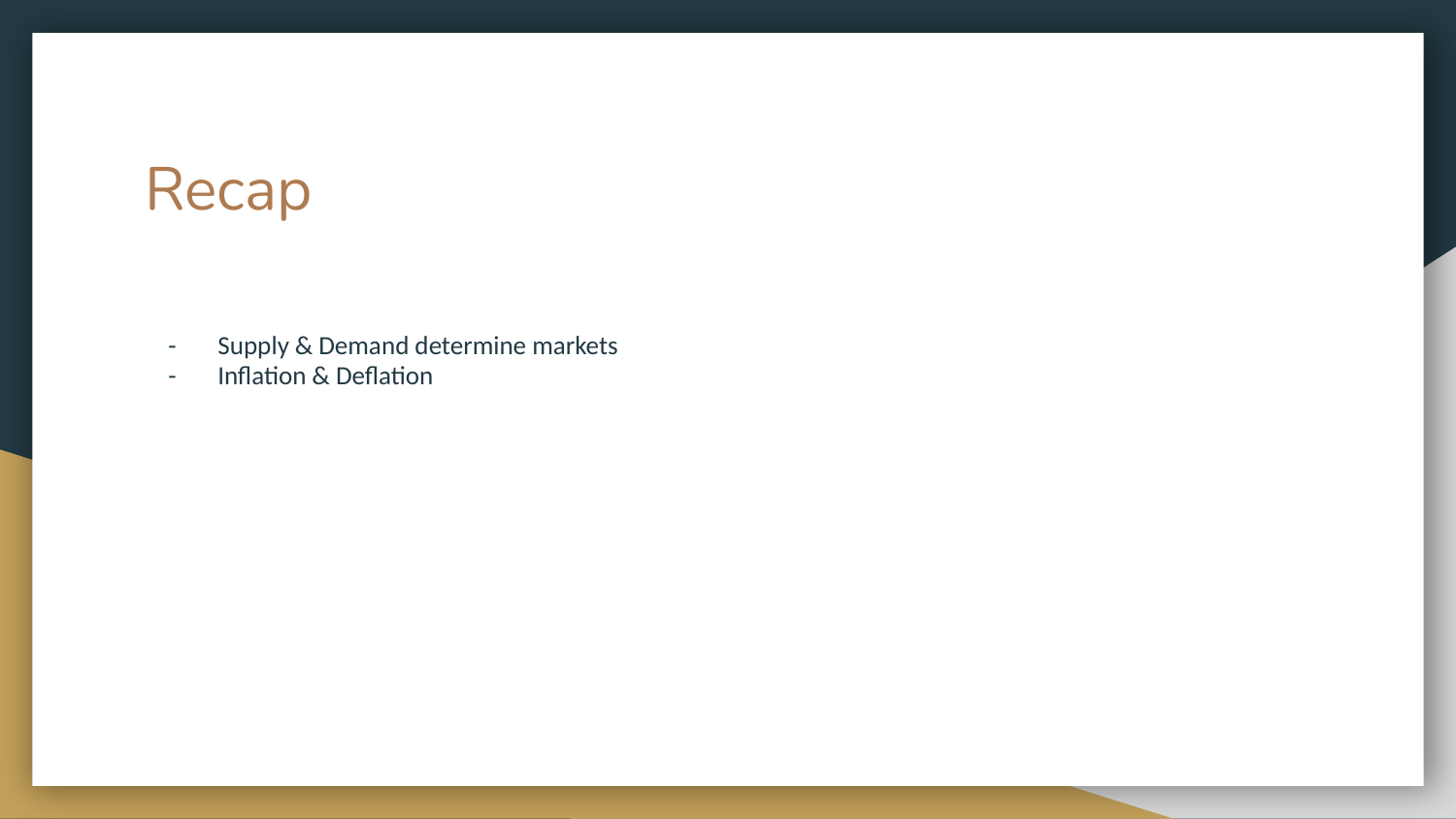

# Recap
Supply & Demand determine markets
Inflation & Deflation